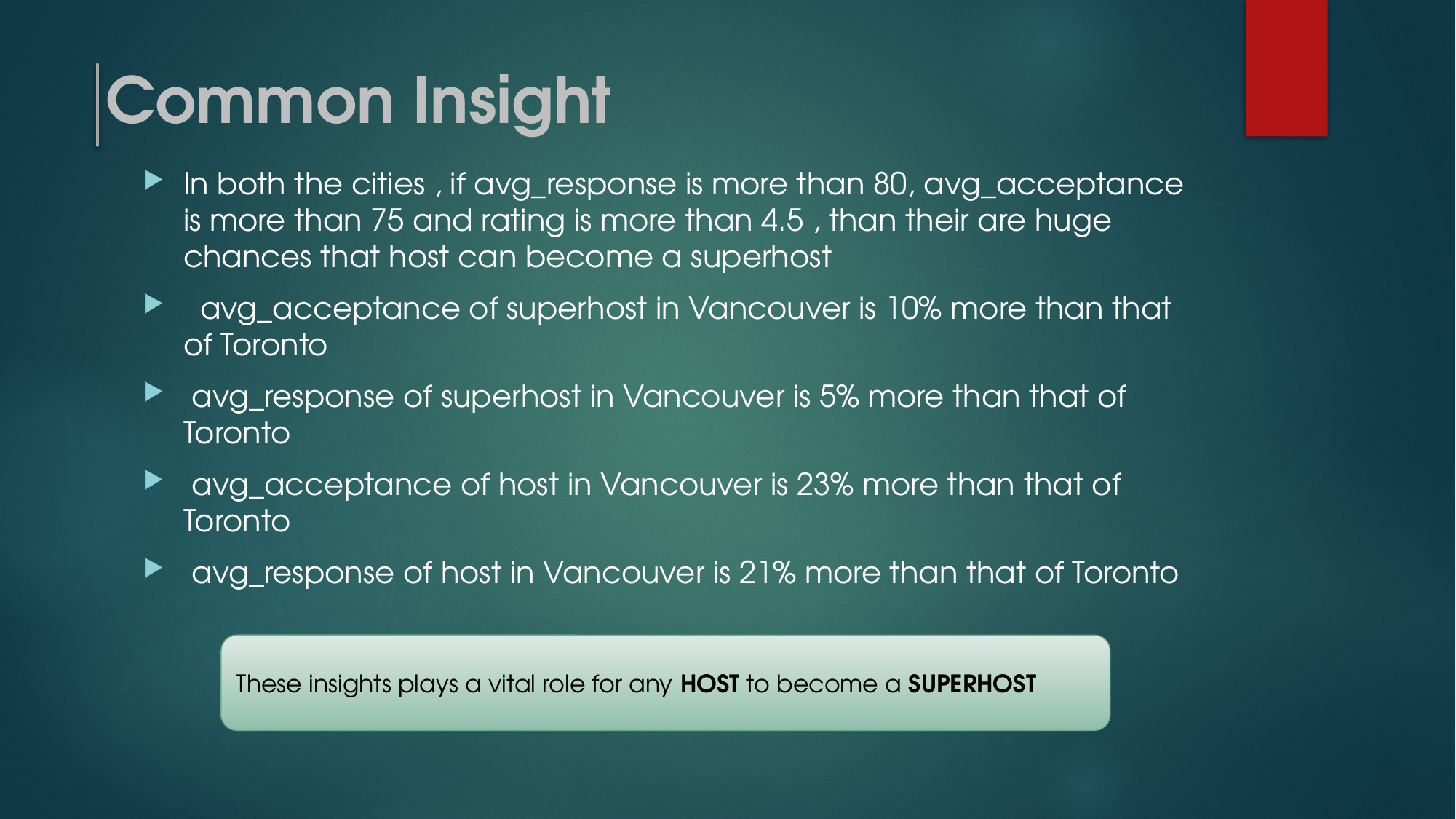

# Common Insight
In both the cities , if avg_response is more than 80, avg_acceptance is more than 75 and rating is more than 4.5 , than their are huge chances that host can become a superhost
  avg_acceptance of superhost in Vancouver is 10% more than that of Toronto
 avg_response of superhost in Vancouver is 5% more than that of Toronto
 avg_acceptance of host in Vancouver is 23% more than that of Toronto
 avg_response of host in Vancouver is 21% more than that of Toronto

These insights plays a vital role for any HOST to become a SUPERHOST